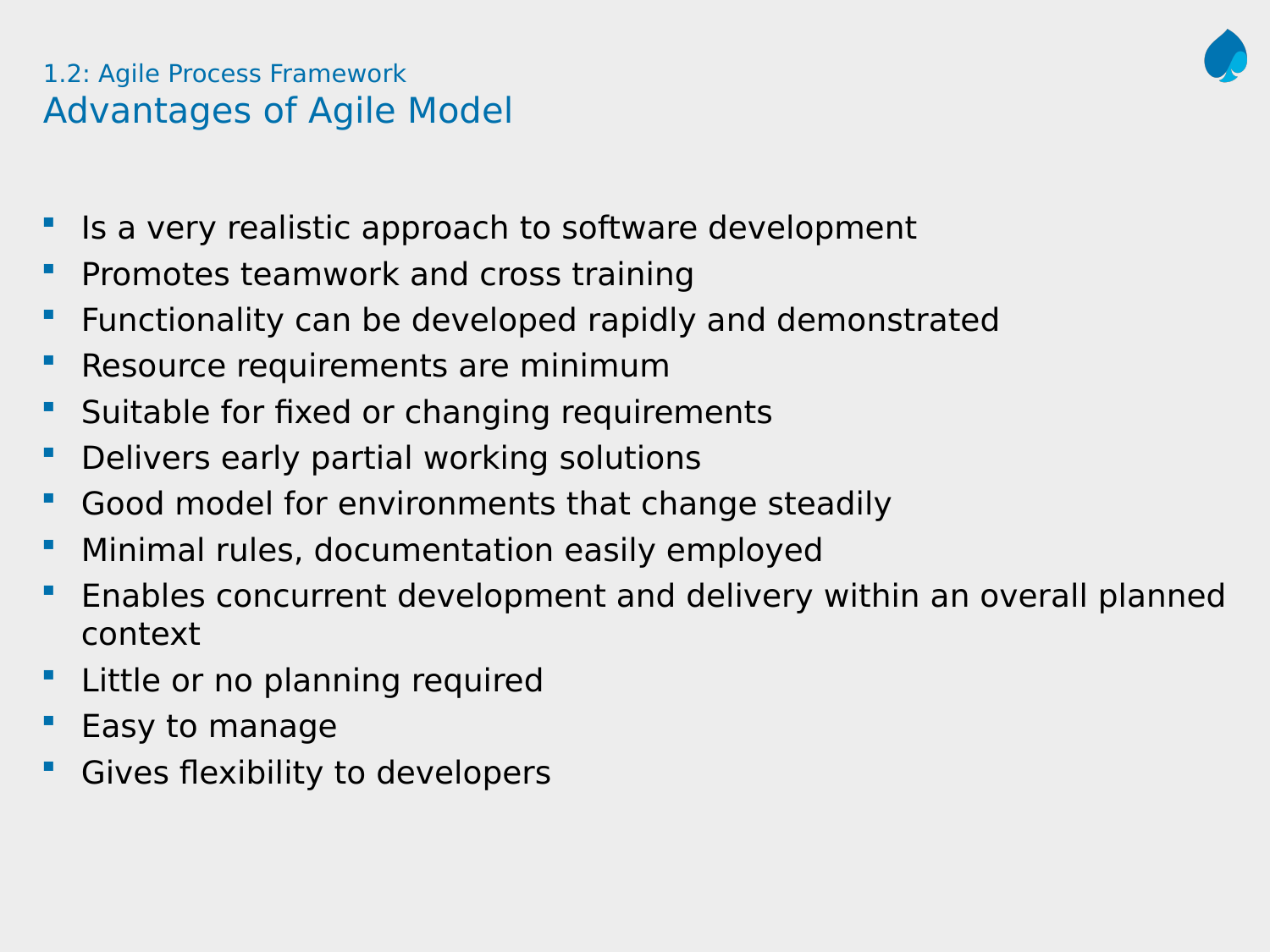

# 1.2: Agile Process Framework Advantages of Agile Model
Is a very realistic approach to software development
Promotes teamwork and cross training
Functionality can be developed rapidly and demonstrated
Resource requirements are minimum
Suitable for fixed or changing requirements
Delivers early partial working solutions
Good model for environments that change steadily
Minimal rules, documentation easily employed
Enables concurrent development and delivery within an overall planned context
Little or no planning required
Easy to manage
Gives flexibility to developers